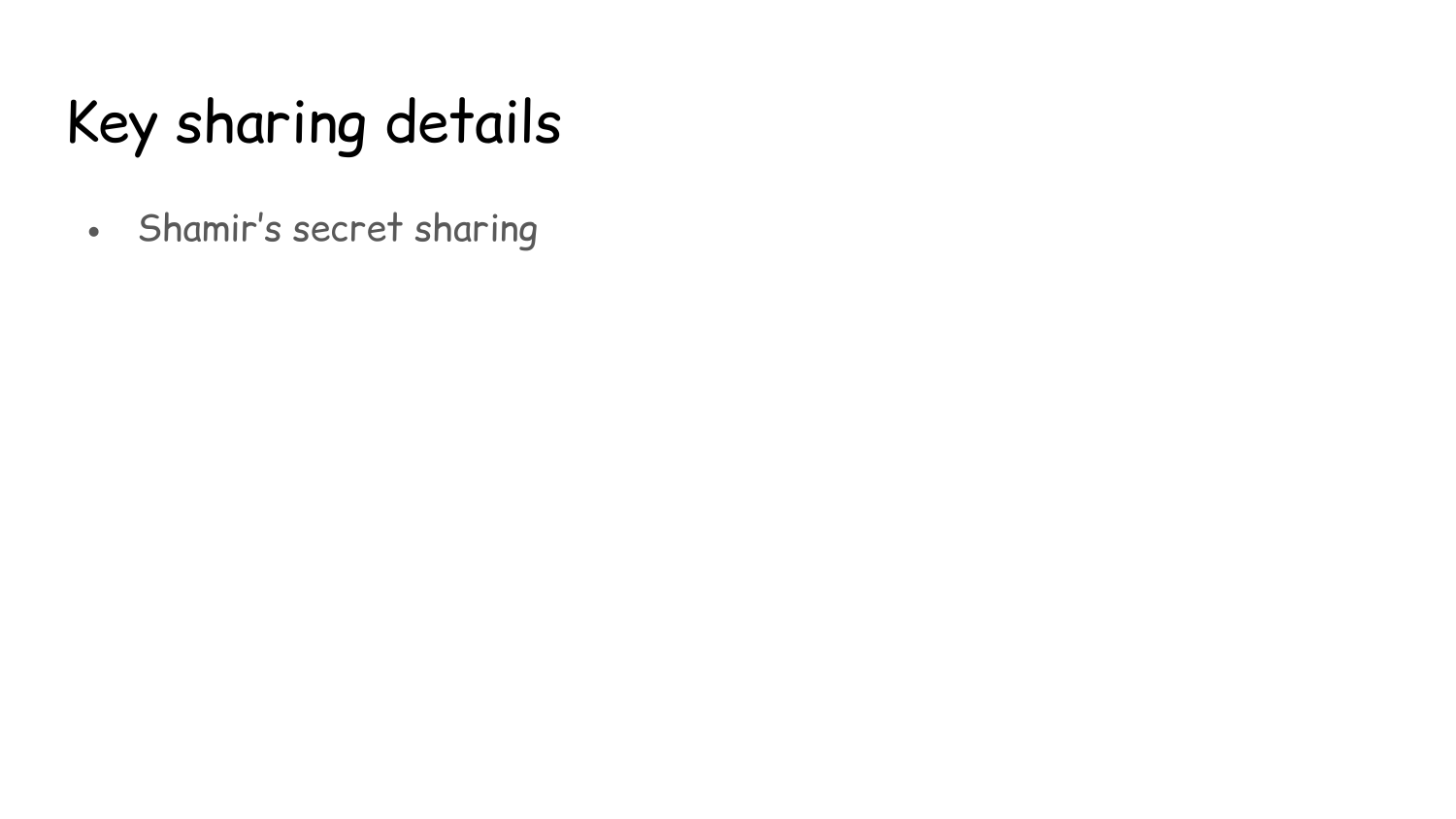

# Key sharing details
Shamir’s secret sharing